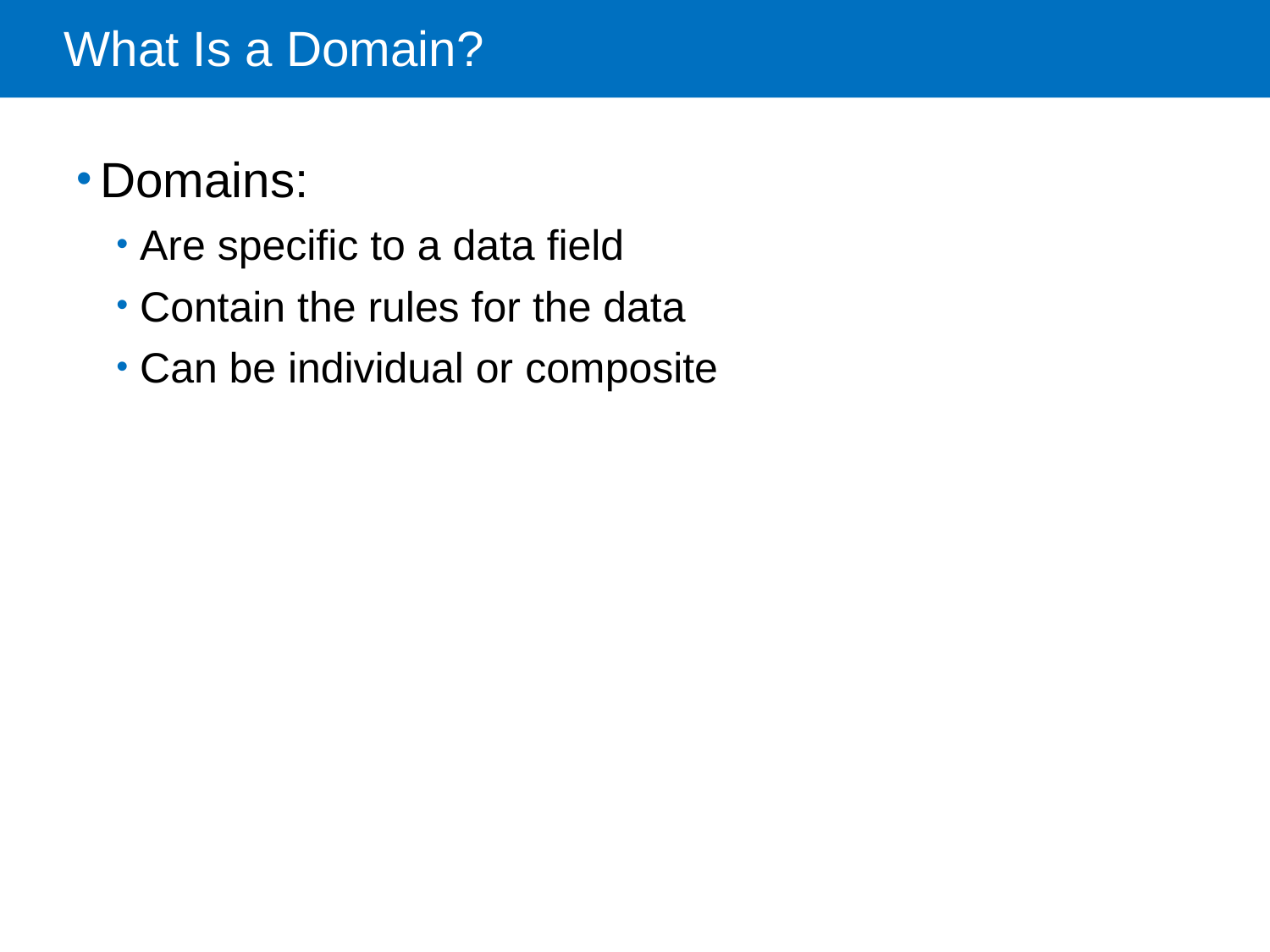

# What Is a Domain?
Domains:
Are specific to a data field
Contain the rules for the data
Can be individual or composite